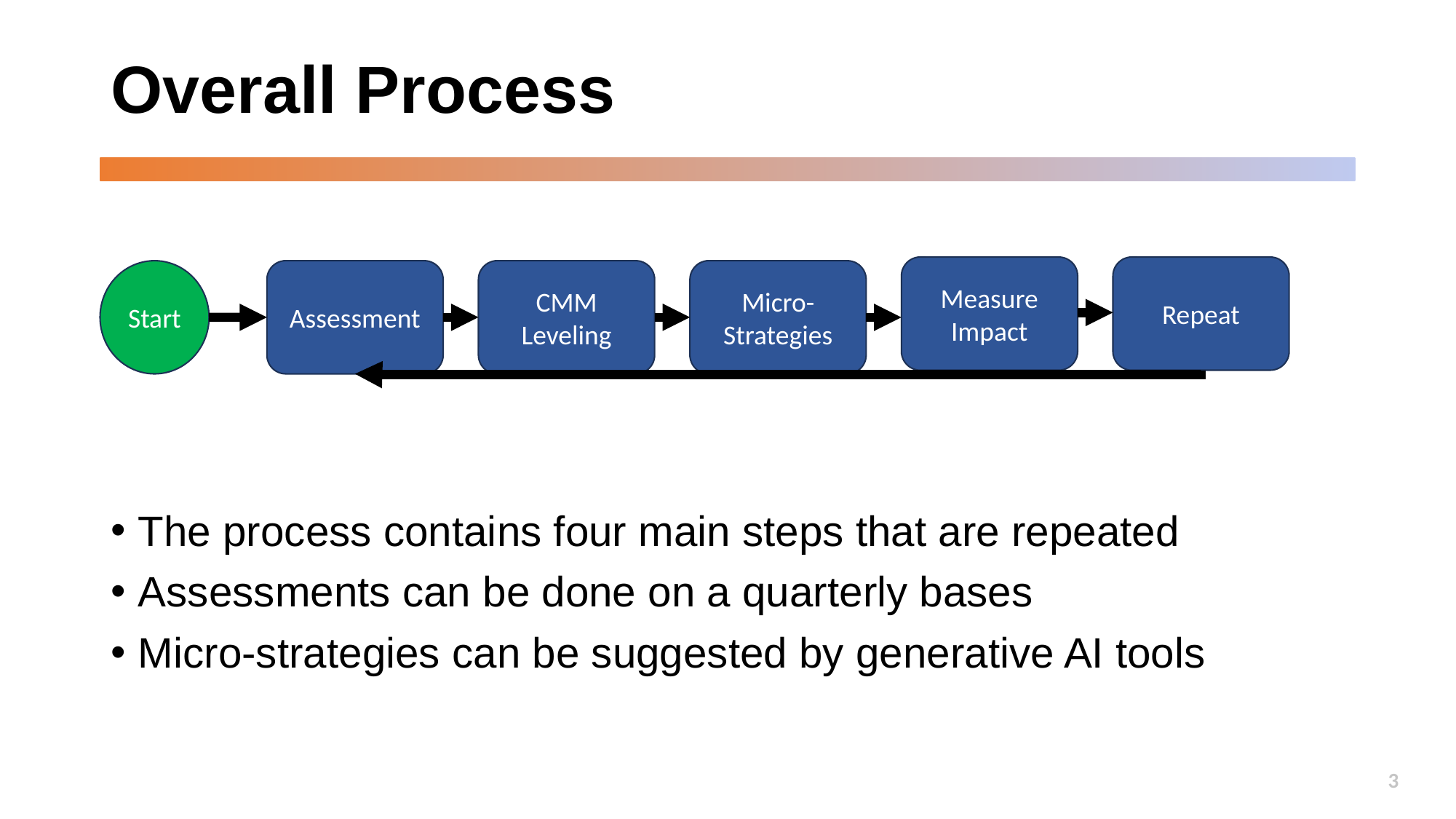

# Overall Process
Measure
Impact
Repeat
Start
Assessment
CMM Leveling
Micro-Strategies
The process contains four main steps that are repeated
Assessments can be done on a quarterly bases
Micro-strategies can be suggested by generative AI tools
3